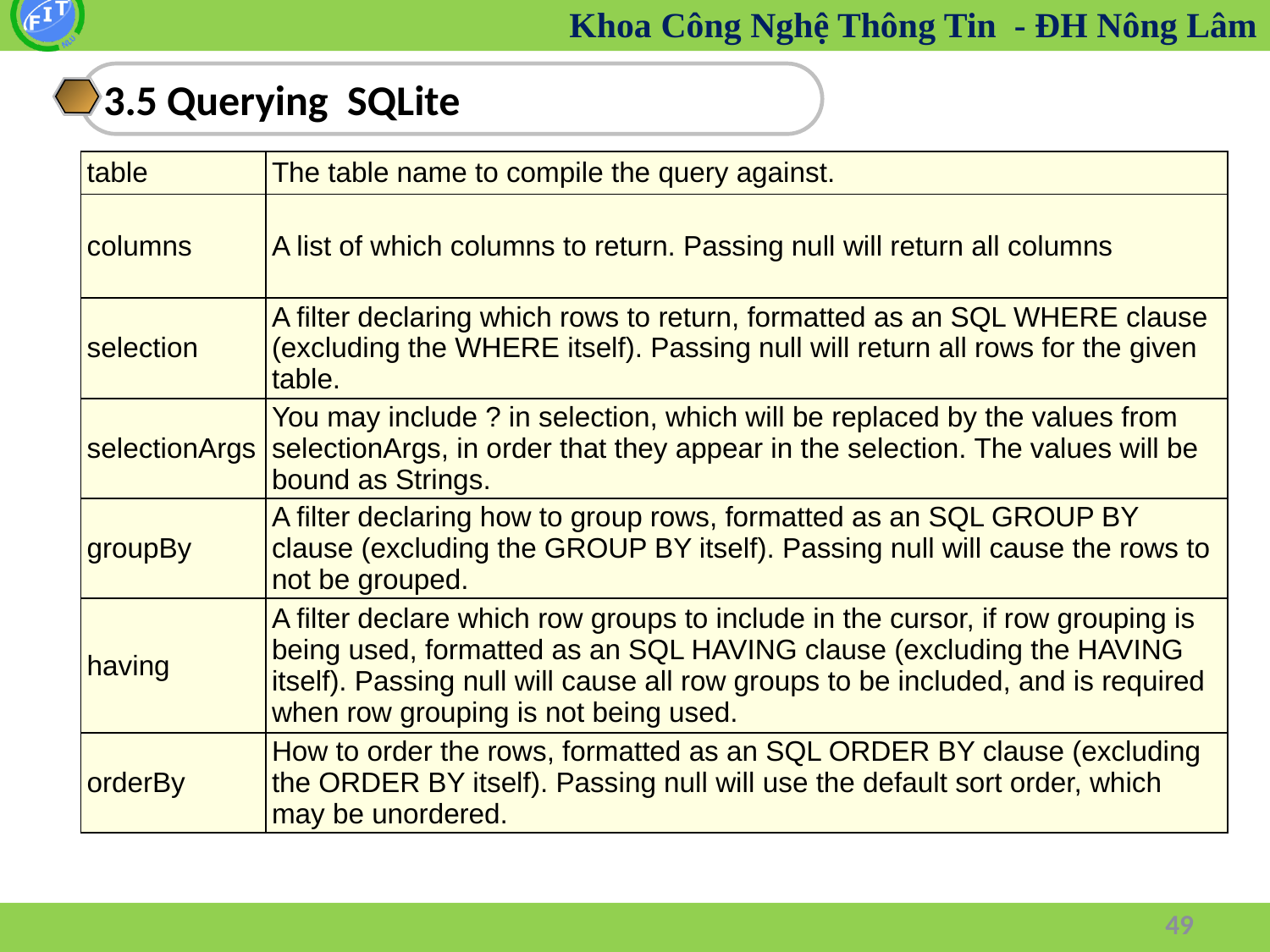

3.5 Querying  SQLite

| table | The table name to compile the query against. |
| --- | --- |
| columns | A list of which columns to return. Passing null will return all columns |
| selection | A filter declaring which rows to return, formatted as an SQL WHERE clause (excluding the WHERE itself). Passing null will return all rows for the given table. |
| selectionArgs | You may include ? in selection, which will be replaced by the values from selectionArgs, in order that they appear in the selection. The values will be bound as Strings. |
| groupBy | A filter declaring how to group rows, formatted as an SQL GROUP BY clause (excluding the GROUP BY itself). Passing null will cause the rows to not be grouped. |
| having | A filter declare which row groups to include in the cursor, if row grouping is being used, formatted as an SQL HAVING clause (excluding the HAVING itself). Passing null will cause all row groups to be included, and is required when row grouping is not being used. |
| orderBy | How to order the rows, formatted as an SQL ORDER BY clause (excluding the ORDER BY itself). Passing null will use the default sort order, which may be unordered. |
49